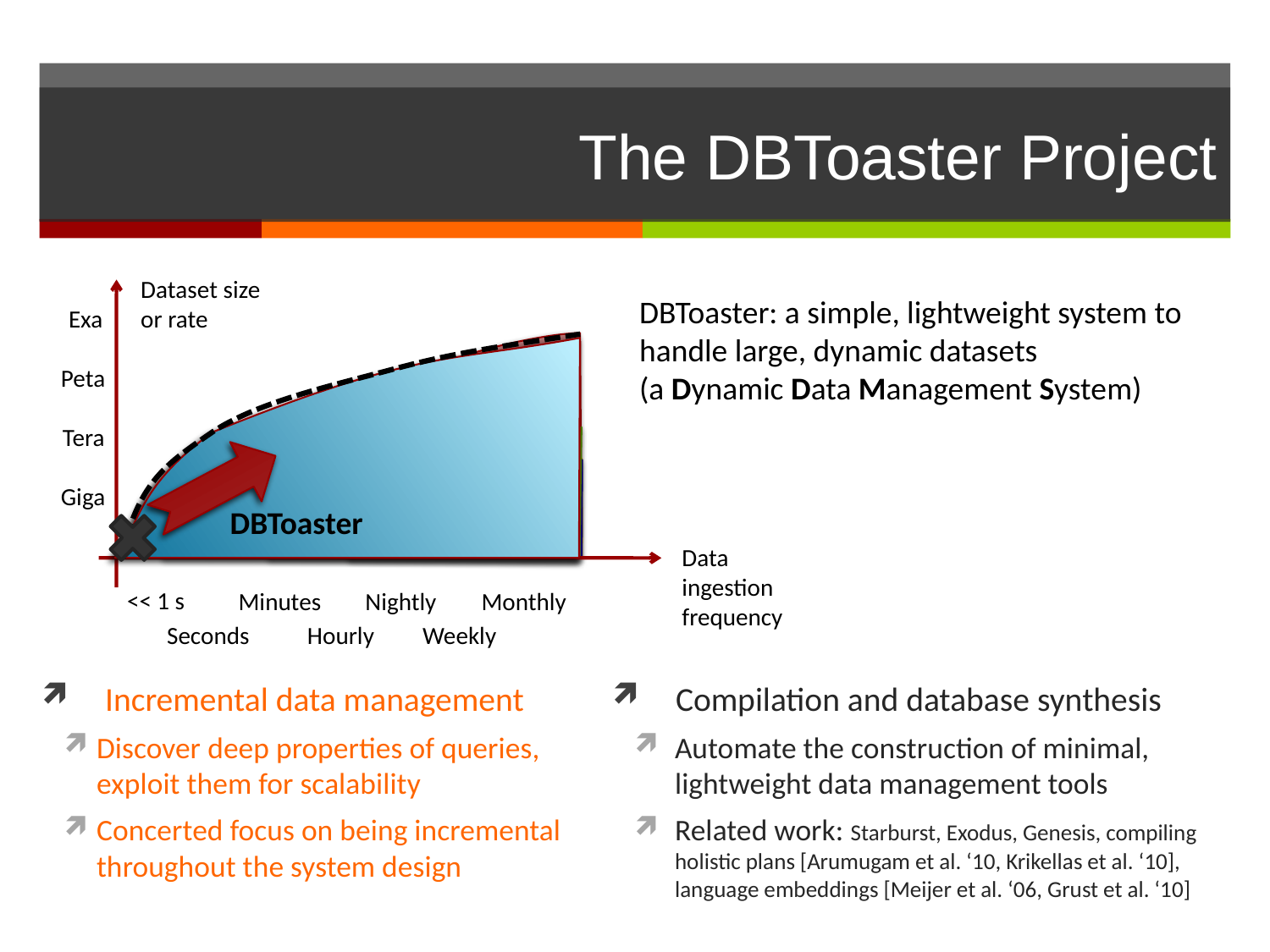

# The DBToaster Project
Dataset size or rate
Exa

Peta
Tera

Giga
Data ingestion frequency
<< 1 s
Minutes
Nightly
Monthly
Seconds
Hourly
Weekly
DBToaster: a simple, lightweight system to handle large, dynamic datasets
(a Dynamic Data Management System)

DBToaster

Incremental data management
Discover deep properties of queries, exploit them for scalability
Concerted focus on being incremental throughout the system design
Compilation and database synthesis
Automate the construction of minimal, lightweight data management tools
Related work: Starburst, Exodus, Genesis, compiling holistic plans [Arumugam et al. ‘10, Krikellas et al. ‘10], language embeddings [Meijer et al. ‘06, Grust et al. ‘10]